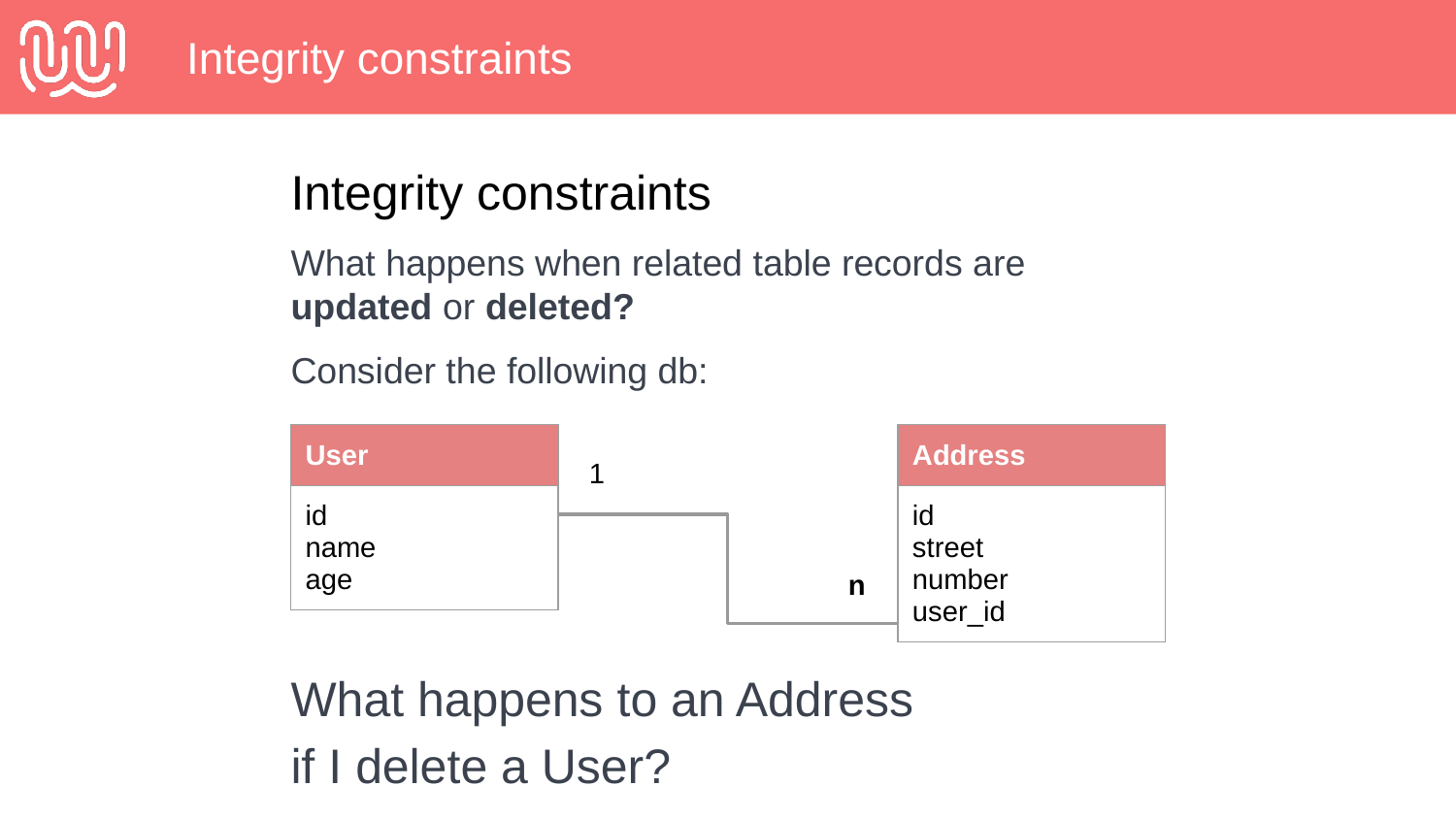

# Integrity constraints

Integrity constraints
What happens when related table records are updated or deleted?
Consider the following db:
| User |
| --- |
| id name age |
| Address |
| --- |
| id street number user\_id |
1
n
What happens to an Address
if I delete a User?